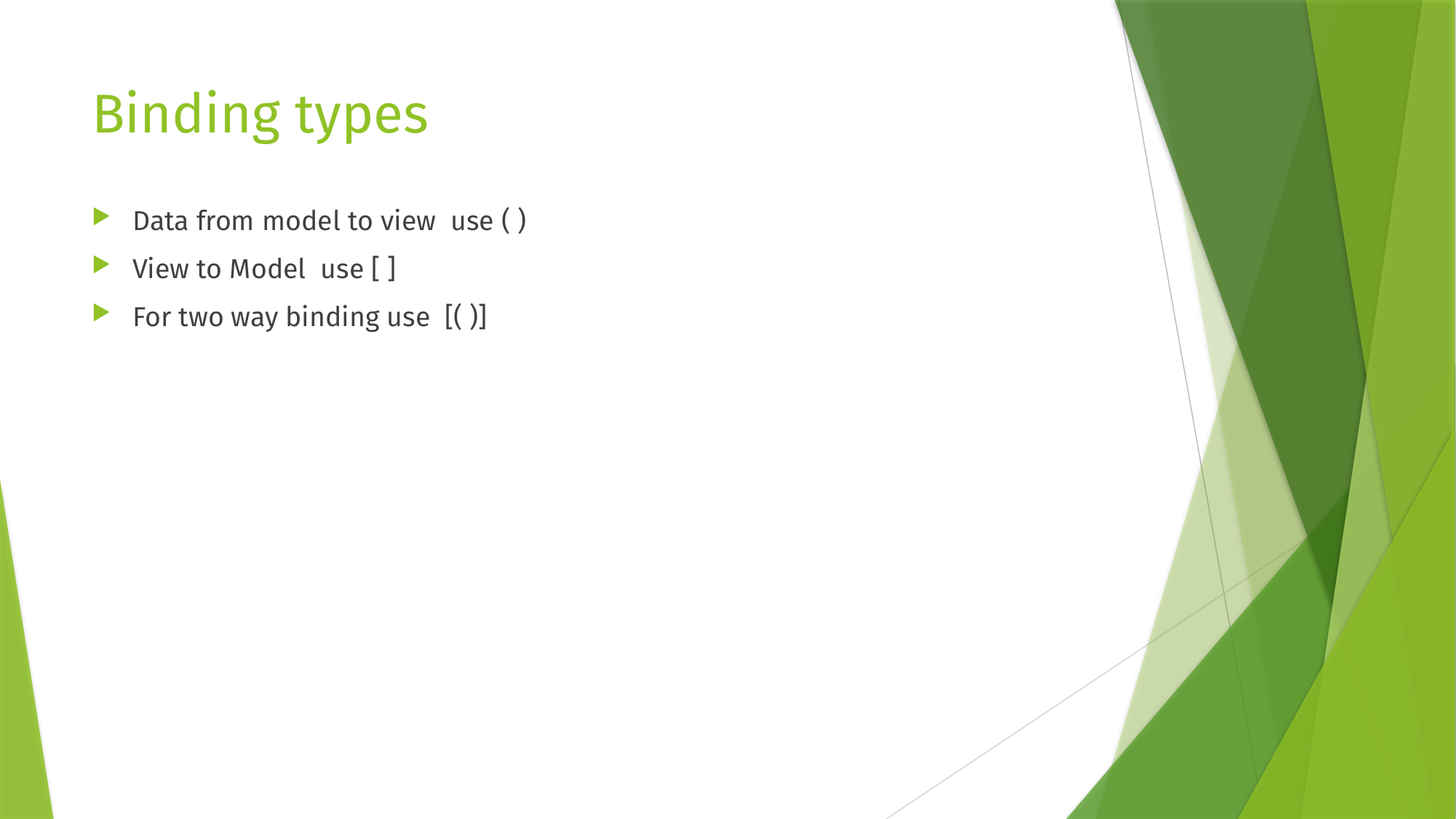

# Binding types
Data from model to view  use ( )
View to Model  use [ ]
For two way binding use  [( )]